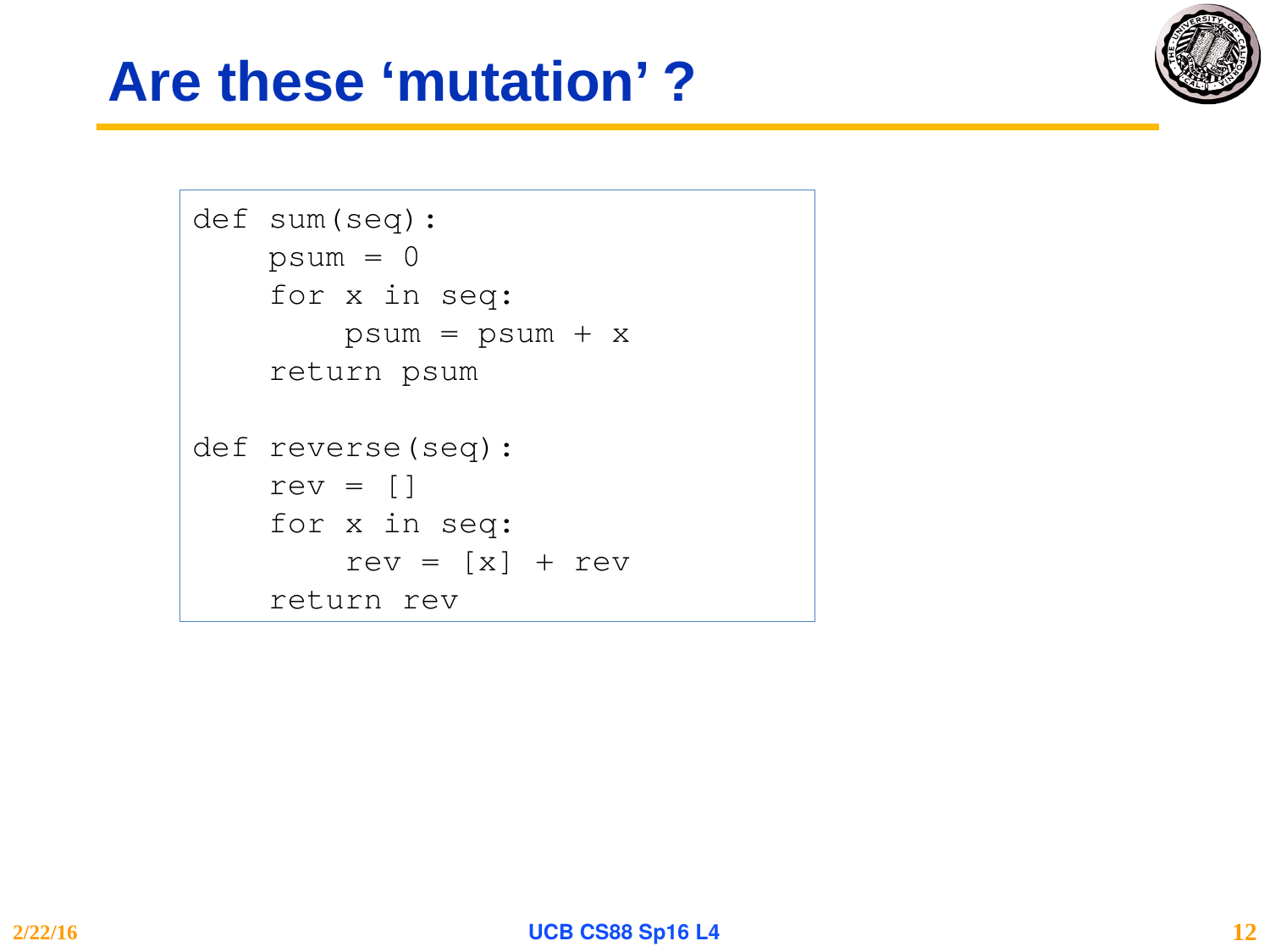

# Are these ‘mutation’ ?
def sum(seq):
    psum = 0
    for x in seq:
        psum = psum + x
    return psum

def reverse(seq):
    rev = []
    for x in seq:
        rev = [x] + rev
    return rev
2/22/16
UCB CS88 Sp16 L4
12